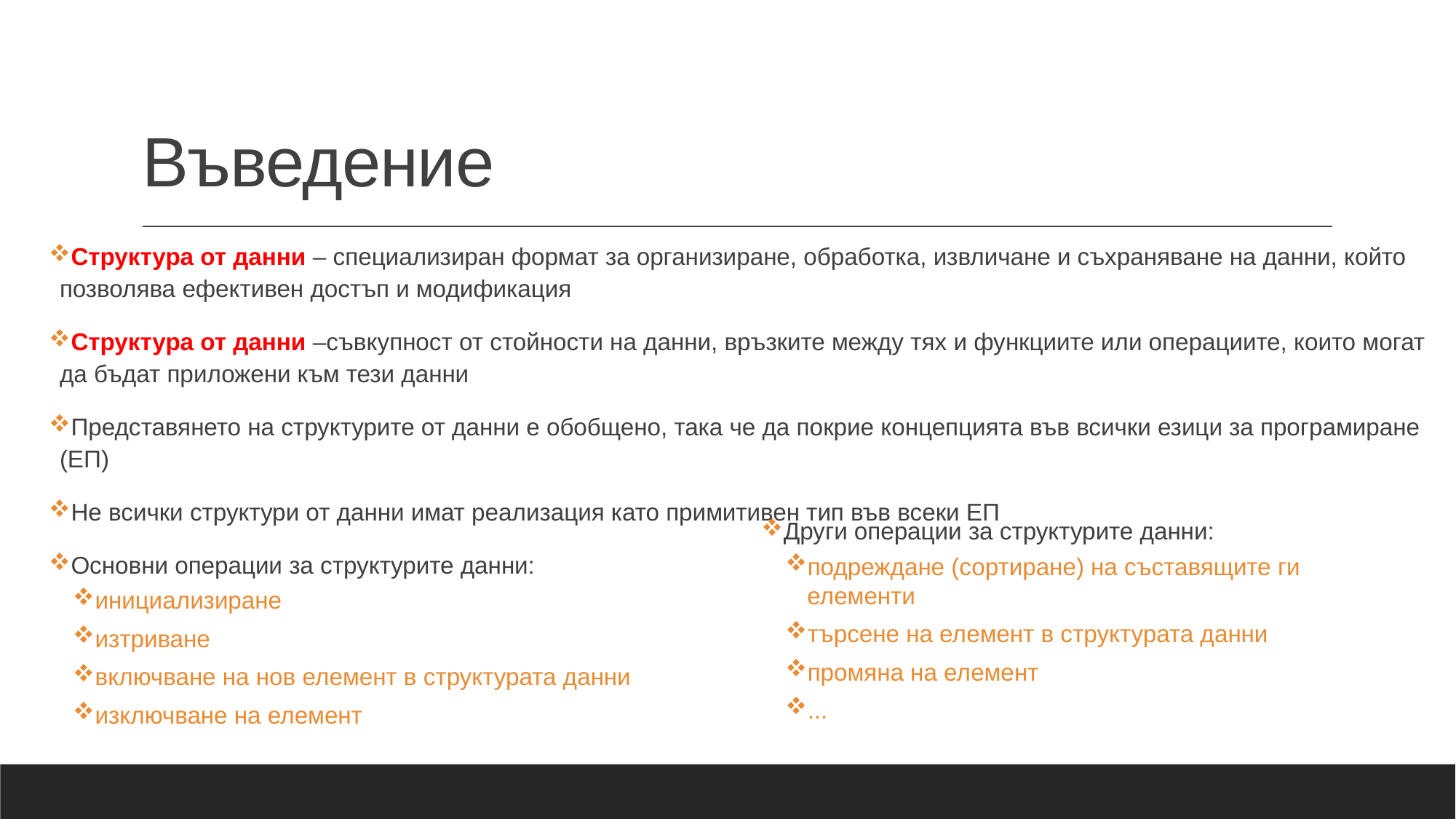

# Въведение
Структура от данни – специализиран формат за организиране, обработка, извличане и съхраняване на данни, който позволява ефективен достъп и модификация
Структура от данни –съвкупност от стойности на данни, връзките между тях и функциите или операциите, които могат да бъдат приложени към тези данни
Представянето на структурите от данни е обобщено, така че да покрие концепцията във всички езици за програмиране (ЕП)
Не всички структури от данни имат реализация като примитивен тип във всеки ЕП
Основни операции за структурите данни:
инициализиране
изтриване
включване на нов елемент в структурата данни
изключване на елемент
Други операции за структурите данни:
подреждане (сортиране) на съставящите ги елементи
търсене на елемент в структурата данни
промяна на елемент
...